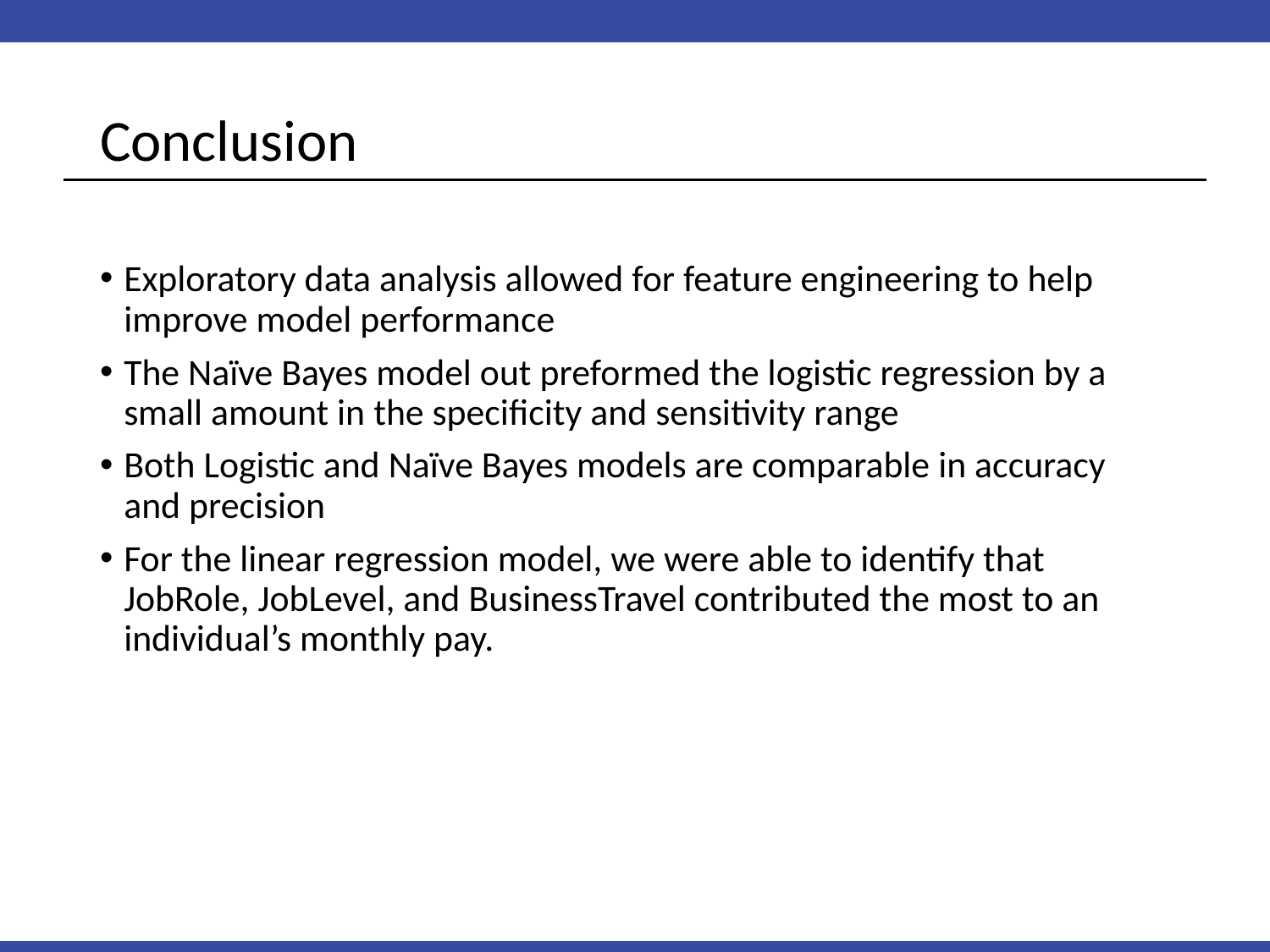

# Conclusion
Exploratory data analysis allowed for feature engineering to help improve model performance
The Naïve Bayes model out preformed the logistic regression by a small amount in the speciﬁcity and sensitivity range
Both Logistic and Naïve Bayes models are comparable in accuracy and precision
For the linear regression model, we were able to identify that JobRole, JobLevel, and BusinessTravel contributed the most to an individual’s monthly pay.